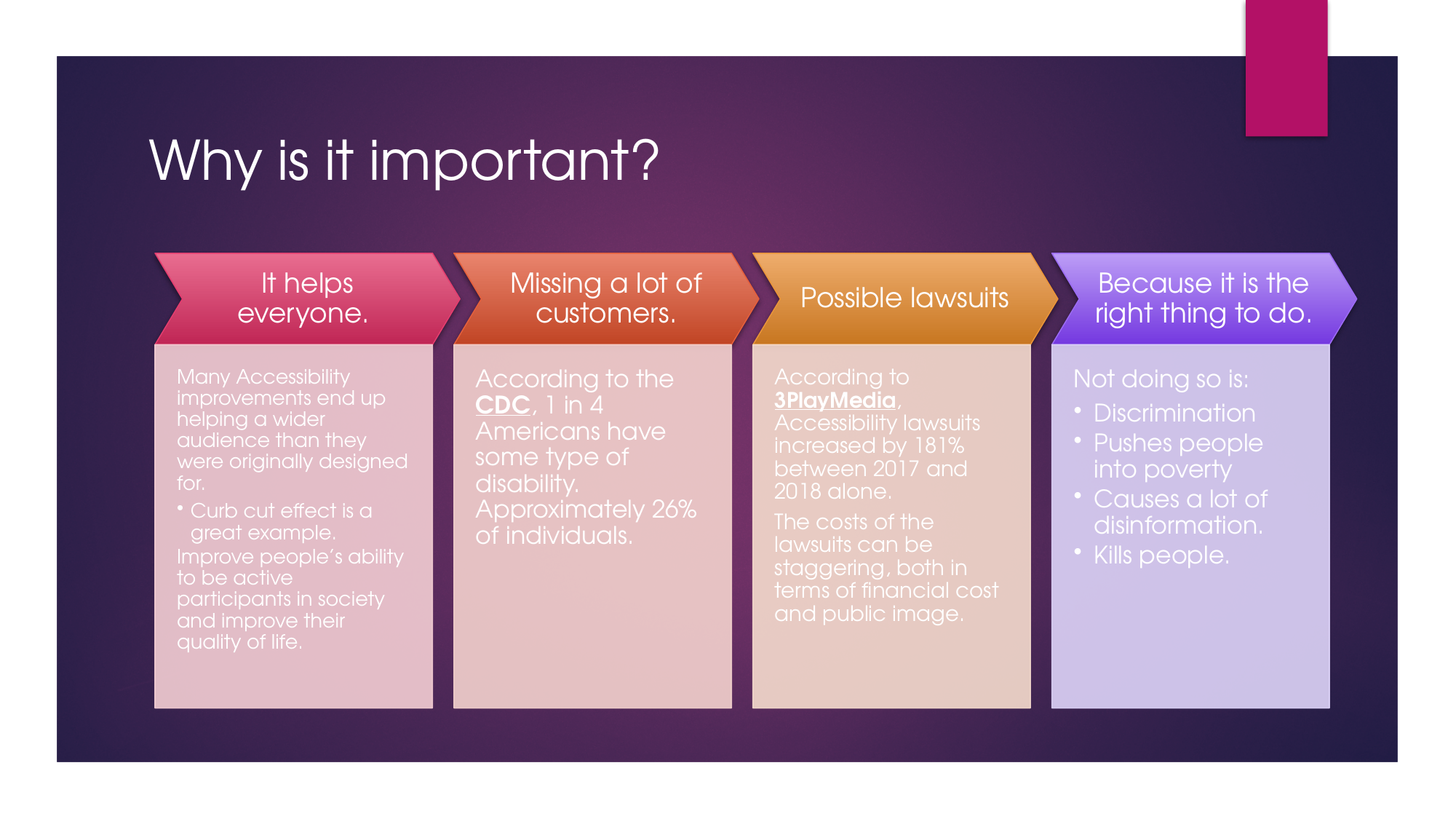

# Why is it important?
It helps everyone.
Many Accessibility improvements end up helping a wider audience than they were originally designed for.
Curb cut effect is a great example.
Improve people’s ability to be active participants in society and improve their quality of life.
Missing a lot of customers.
According to the CDC, 1 in 4 Americans have some type of disability. Approximately 26% of individuals.
Possible lawsuits
According to 3PlayMedia, Accessibility lawsuits increased by 181% between 2017 and 2018 alone.
The costs of the lawsuits can be staggering, both in terms of financial cost and public image.
Because it is the right thing to do.
Not doing so is:
Discrimination
Pushes people into poverty
Causes a lot of disinformation.
Kills people.